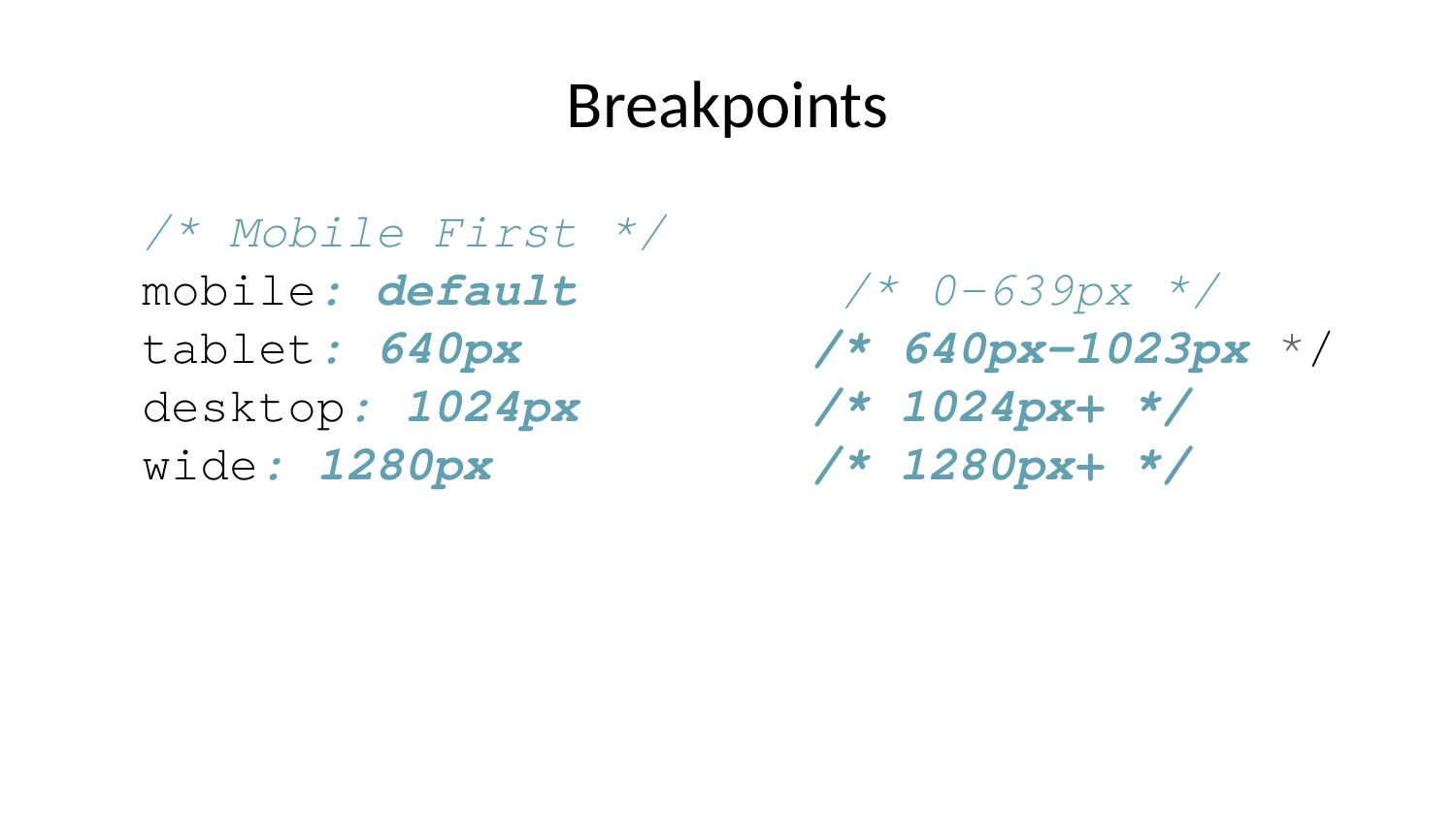

# Breakpoints
/* Mobile First */
mobile: default         /* 0-639px */
tablet: 640px          /* 640px-1023px */
desktop: 1024px        /* 1024px+ */
wide: 1280px           /* 1280px+ */